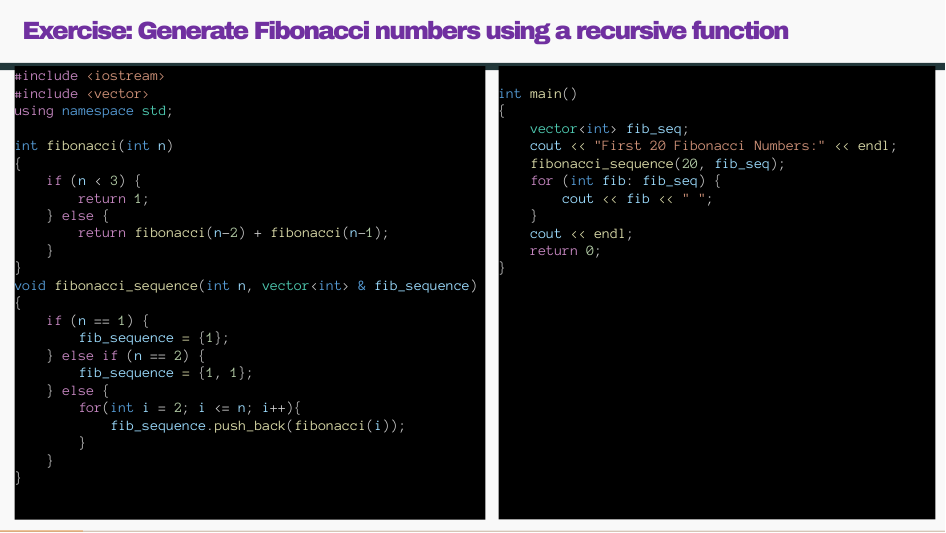

# Exercise: Generate Fibonacci numbers using a recursive function
#include <iostream>
#include <vector>
using namespace std;
int fibonacci(int n)
{
    if (n < 3) {
        return 1;
    } else {
        return fibonacci(n-2) + fibonacci(n-1);
    }
}
void fibonacci_sequence(int n, vector<int> & fib_sequence)
{
    if (n == 1) {
        fib_sequence = {1};
    } else if (n == 2) {
        fib_sequence = {1, 1};
    } else {
        for(int i = 2; i <= n; i++){
            fib_sequence.push_back(fibonacci(i));
        }
    }
}
int main()
{
    vector<int> fib_seq;
    cout << "First 20 Fibonacci Numbers:" << endl;
    fibonacci_sequence(20, fib_seq);
    for (int fib: fib_seq) {
        cout << fib << " ";
    }
    cout << endl;
    return 0;
}